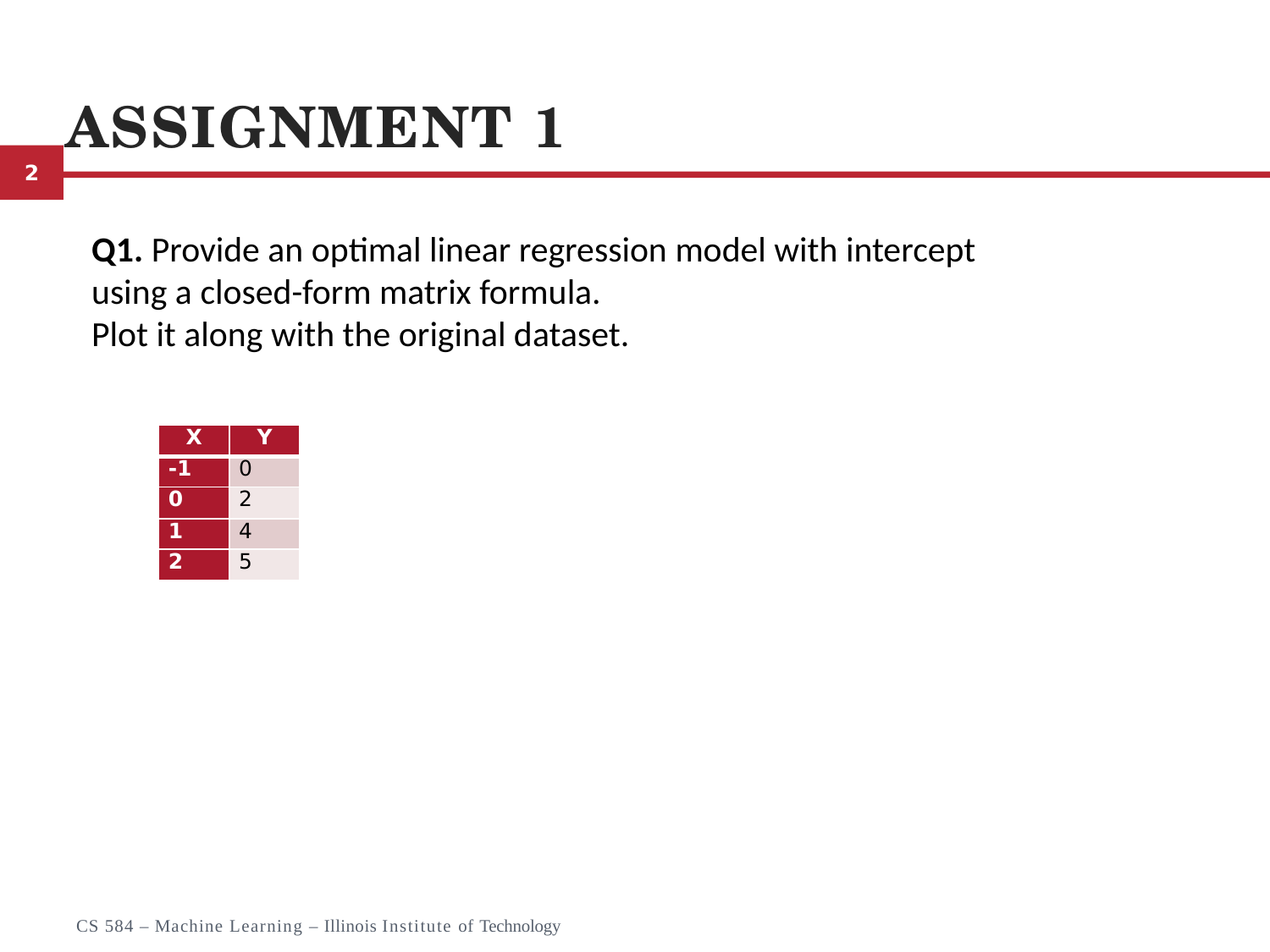

# Assignment 1
Q1. Provide an optimal linear regression model with intercept
using a closed-form matrix formula.
Plot it along with the original dataset.

| X | Y |
| --- | --- |
| -1 | 0 |
| 0 | 2 |
| 1 | 4 |
| 2 | 5 |
2
CS 584 – Machine Learning – Illinois Institute of Technology